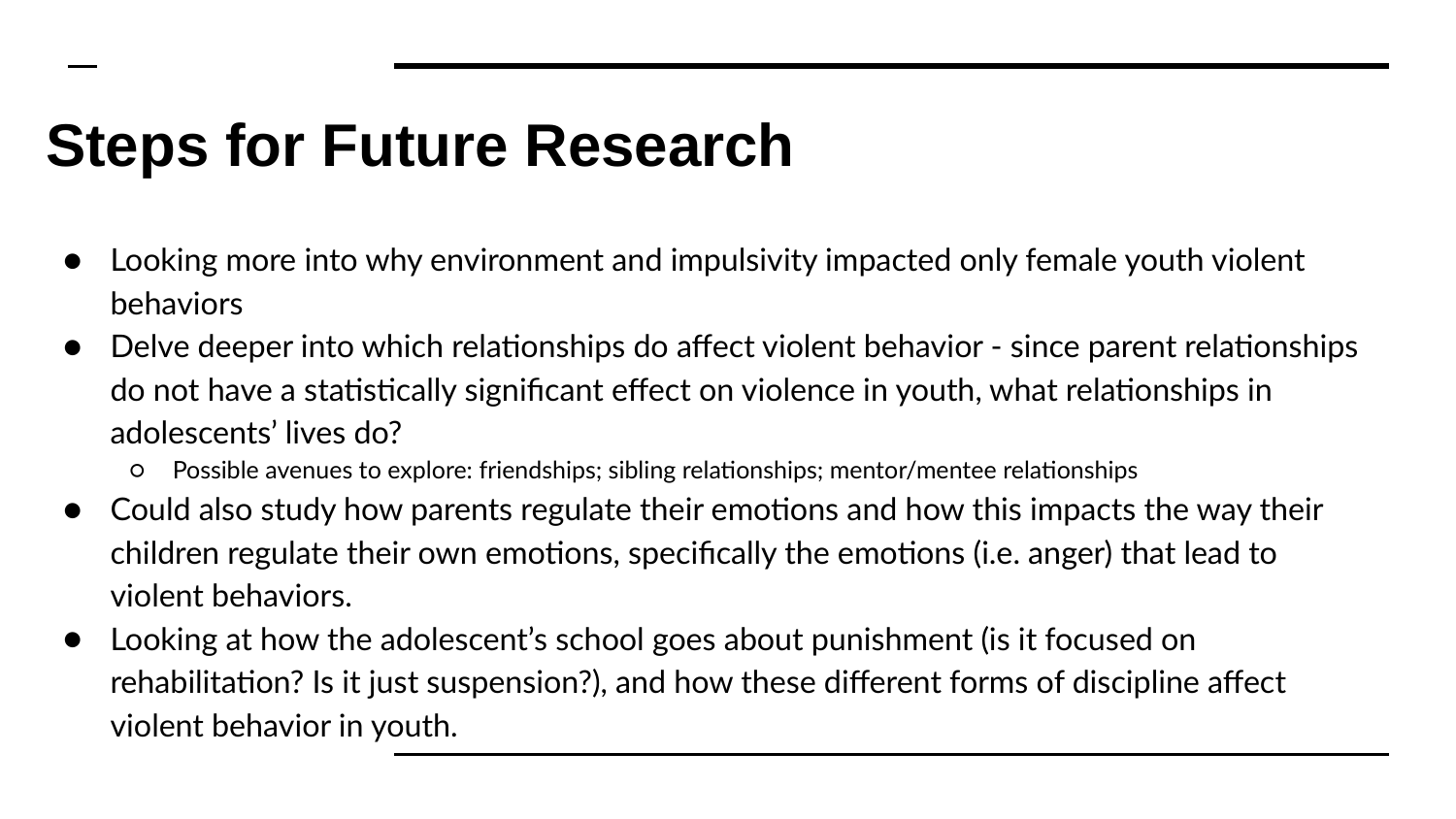

# Steps for Future Research
Looking more into why environment and impulsivity impacted only female youth violent behaviors
Delve deeper into which relationships do affect violent behavior - since parent relationships do not have a statistically significant effect on violence in youth, what relationships in adolescents’ lives do?
Possible avenues to explore: friendships; sibling relationships; mentor/mentee relationships
Could also study how parents regulate their emotions and how this impacts the way their children regulate their own emotions, specifically the emotions (i.e. anger) that lead to violent behaviors.
Looking at how the adolescent’s school goes about punishment (is it focused on rehabilitation? Is it just suspension?), and how these different forms of discipline affect violent behavior in youth.